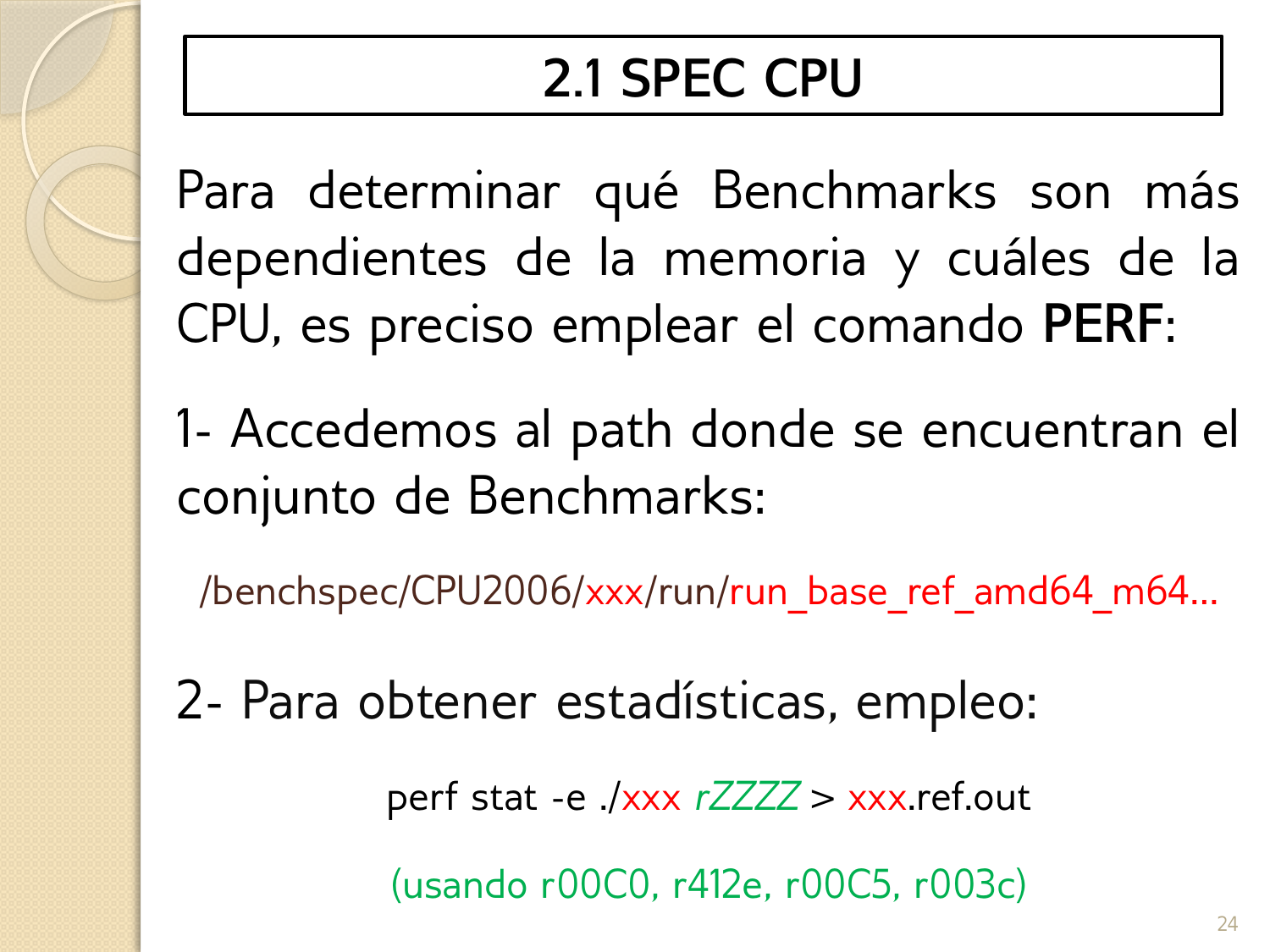

# 2.1 SPEC CPU
Para determinar qué Benchmarks son más dependientes de la memoria y cuáles de la CPU, es preciso emplear el comando PERF:

1- Accedemos al path donde se encuentran el conjunto de Benchmarks:

/benchspec/CPU2006/xxx/run/run_base_ref_amd64_m64…

2- Para obtener estadísticas, empleo:

perf stat -e ./xxx rZZZZ > xxx.ref.out

(usando r00C0, r412e, r00C5, r003c)

24